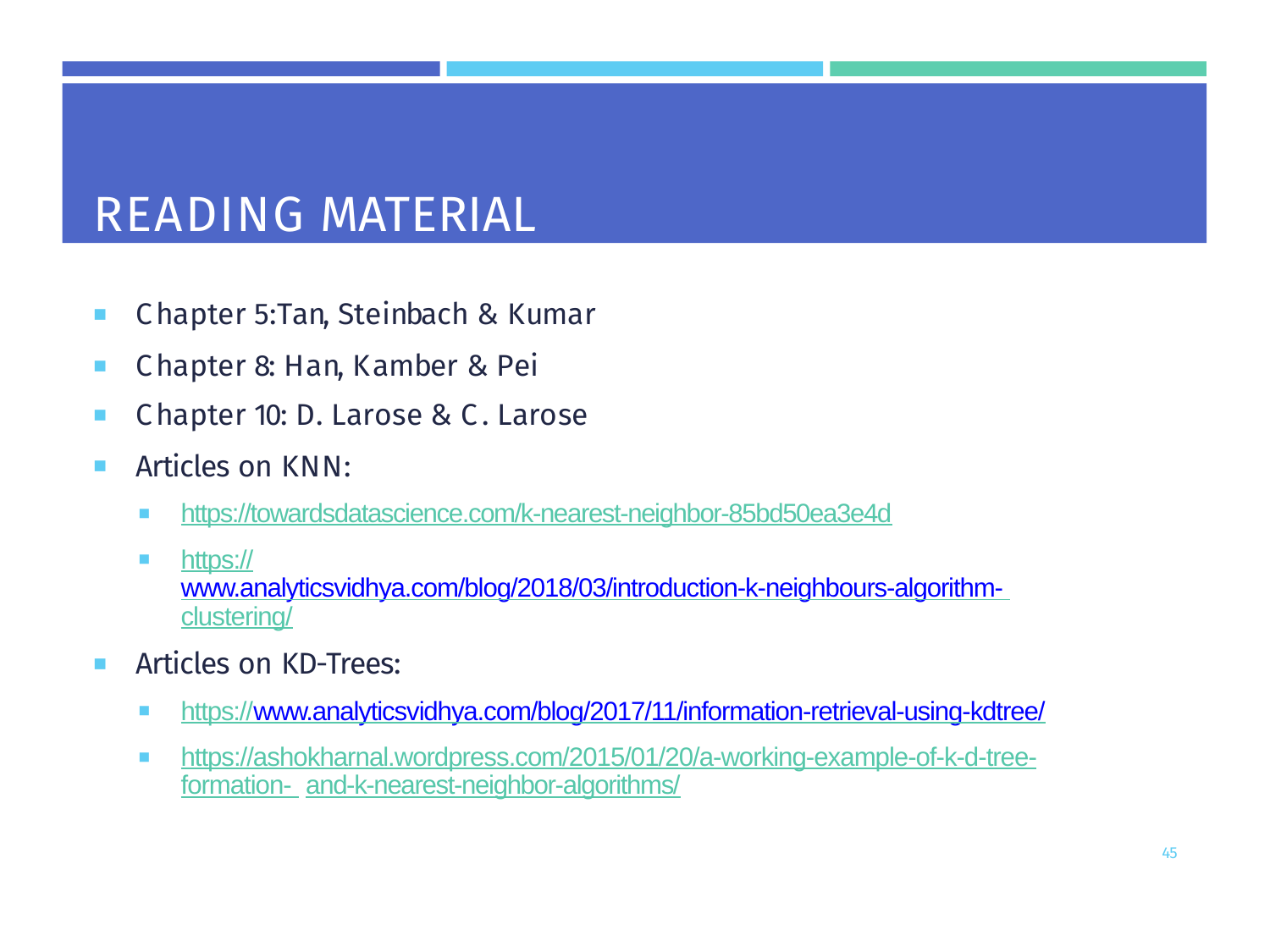

# READING MATERIAL
Chapter 5:Tan, Steinbach & Kumar
Chapter 8: Han, Kamber & Pei
Chapter 10: D. Larose & C. Larose
Articles on KNN:
https://towardsdatascience.com/k-nearest-neighbor-85bd50ea3e4d
https://www.analyticsvidhya.com/blog/2018/03/introduction-k-neighbours-algorithm-  clustering/
Articles on KD-Trees:
https://www.analyticsvidhya.com/blog/2017/11/information-retrieval-using-kdtree/
https://ashokharnal.wordpress.com/2015/01/20/a-working-example-of-k-d-tree-formation-  and-k-nearest-neighbor-algorithms/
45